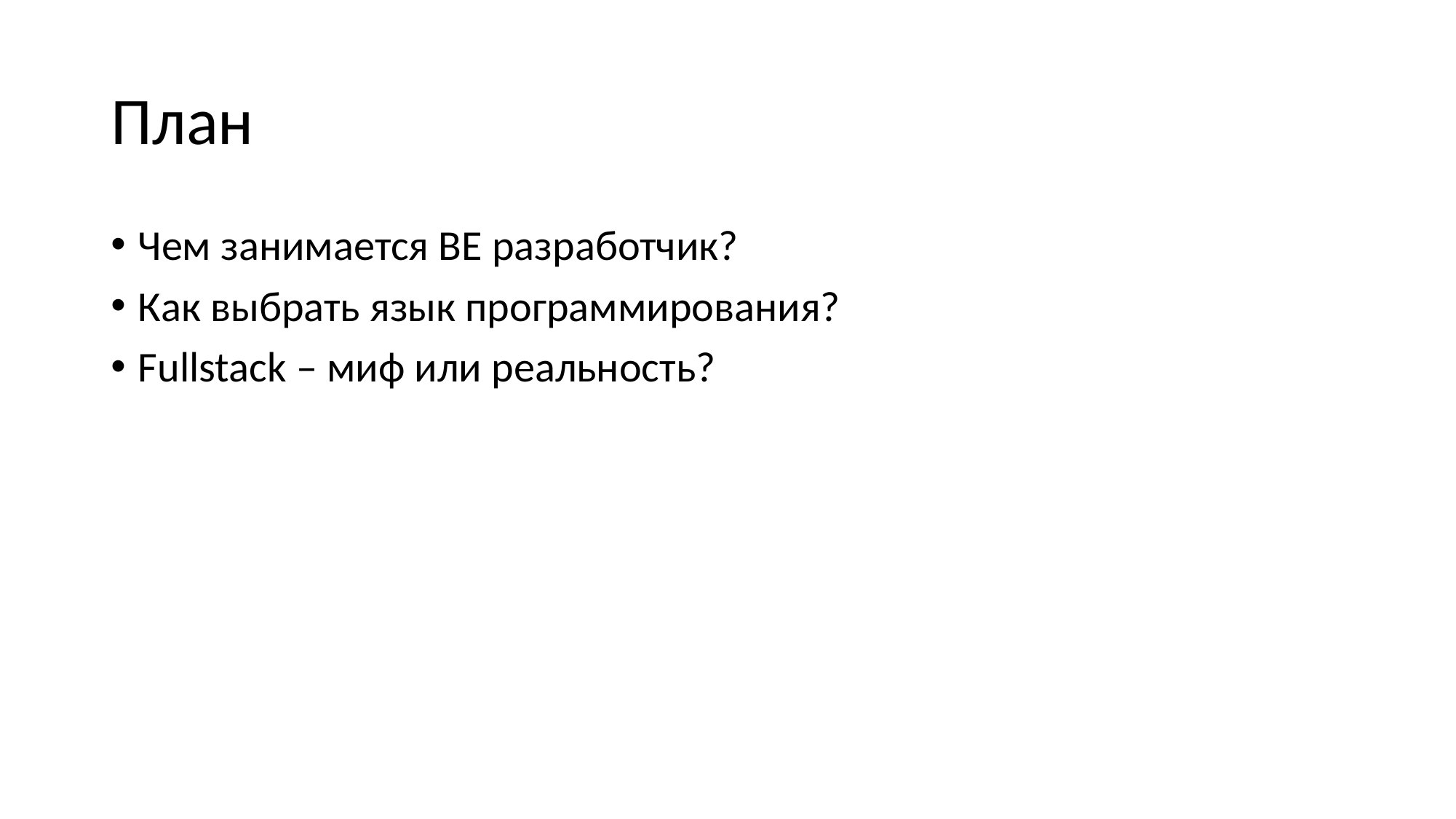

# План
Чем занимается BE разработчик?
Как выбрать язык программирования?
Fullstack – миф или реальность?